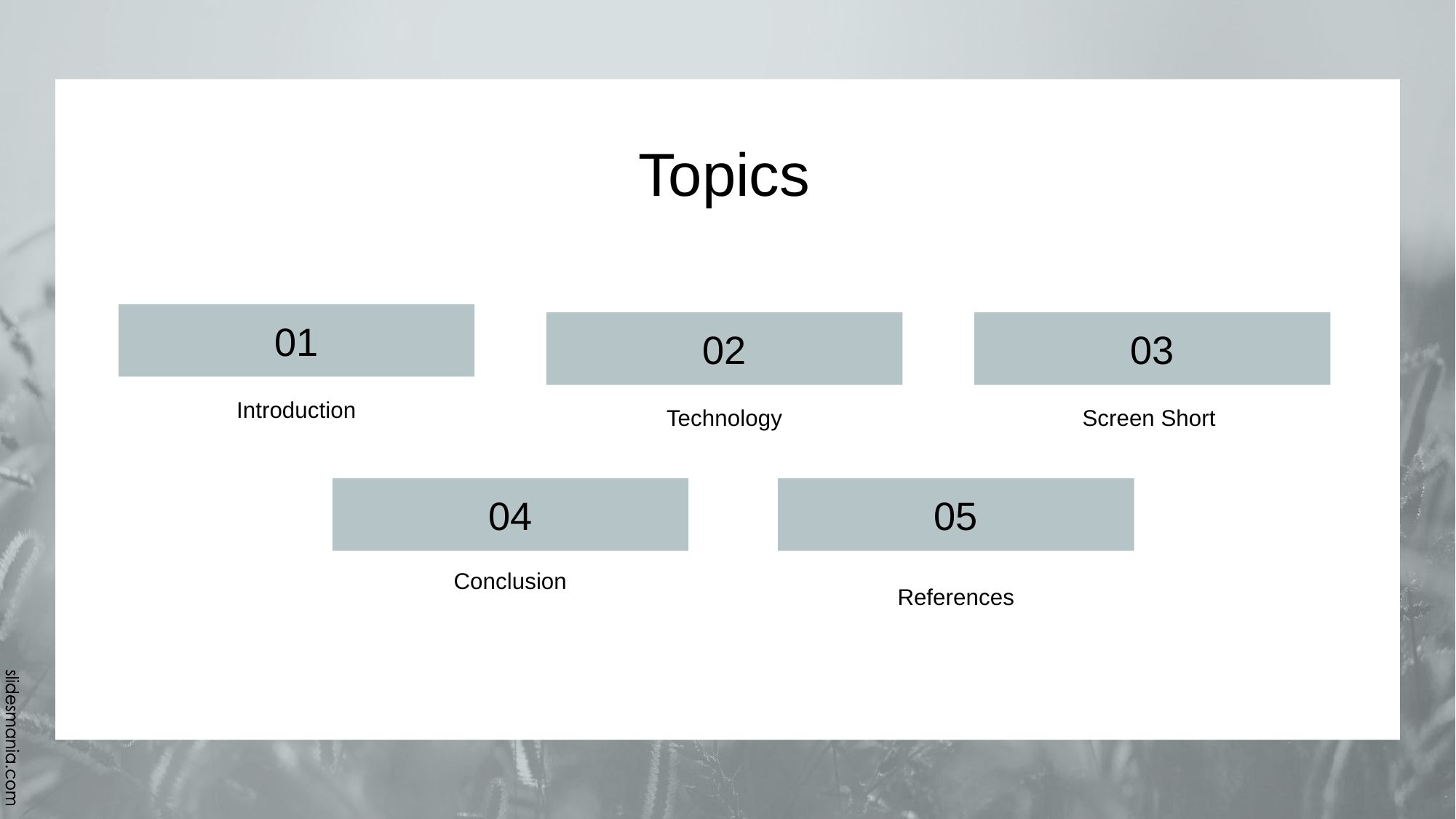

# Topics
01
02
03
Introduction
Technology
Screen Short
04
05
Conclusion
References